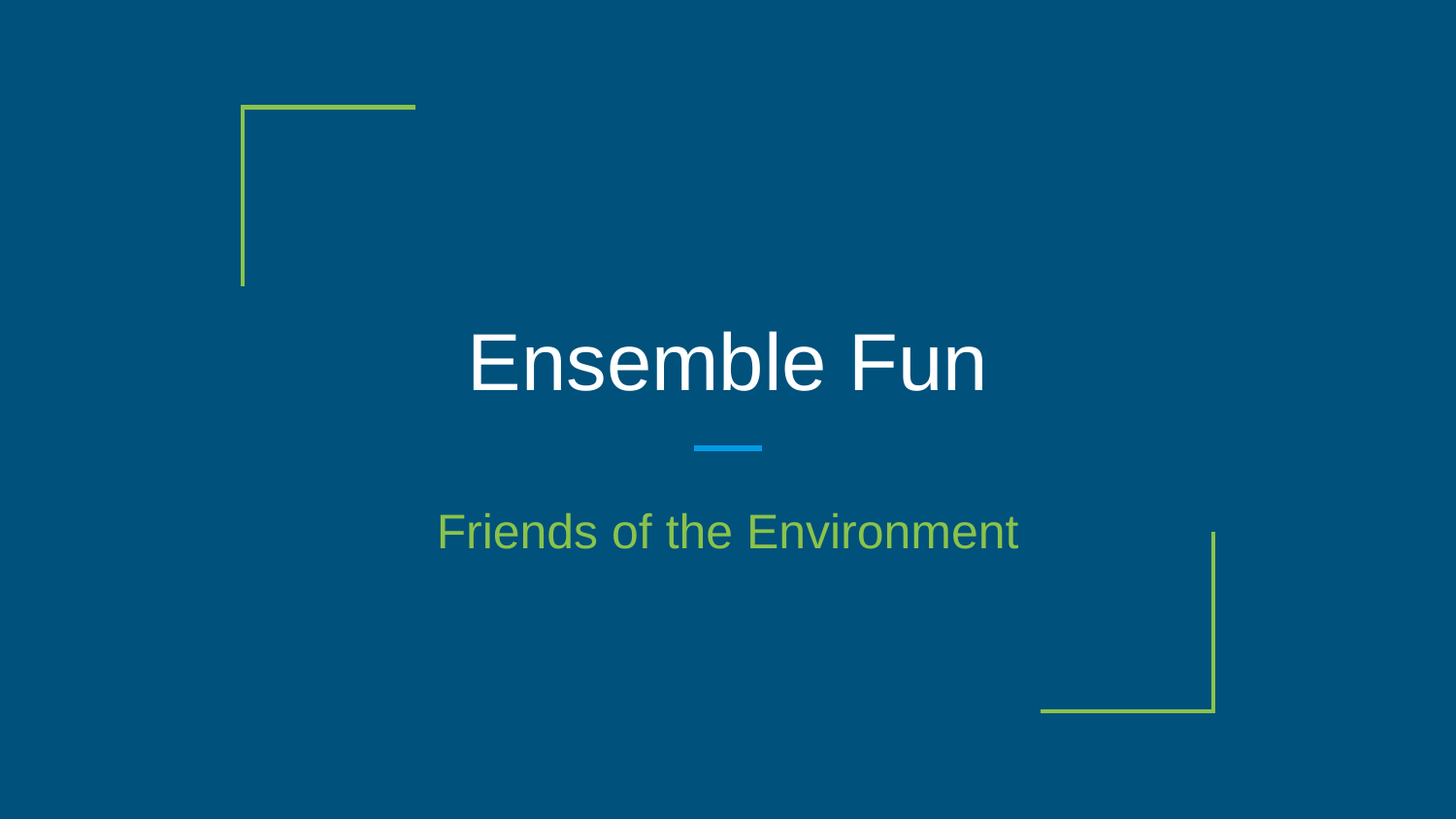

# Ensemble Fun
Friends of the Environment